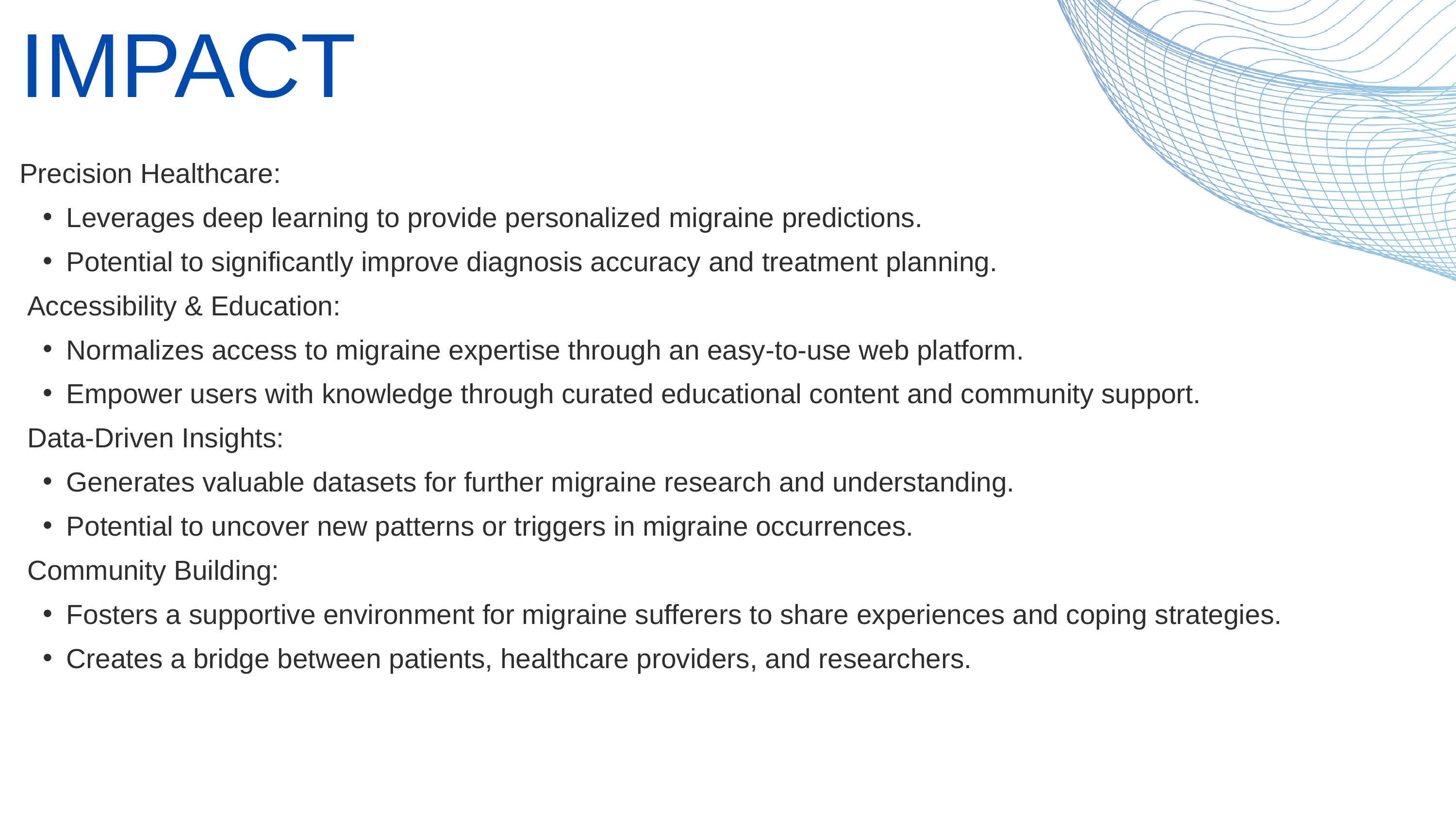

IMPACT
Precision Healthcare:
Leverages deep learning to provide personalized migraine predictions.
Potential to significantly improve diagnosis accuracy and treatment planning.
 Accessibility & Education:
Normalizes access to migraine expertise through an easy-to-use web platform.
Empower users with knowledge through curated educational content and community support.
 Data-Driven Insights:
Generates valuable datasets for further migraine research and understanding.
Potential to uncover new patterns or triggers in migraine occurrences.
 Community Building:
Fosters a supportive environment for migraine sufferers to share experiences and coping strategies.
Creates a bridge between patients, healthcare providers, and researchers.